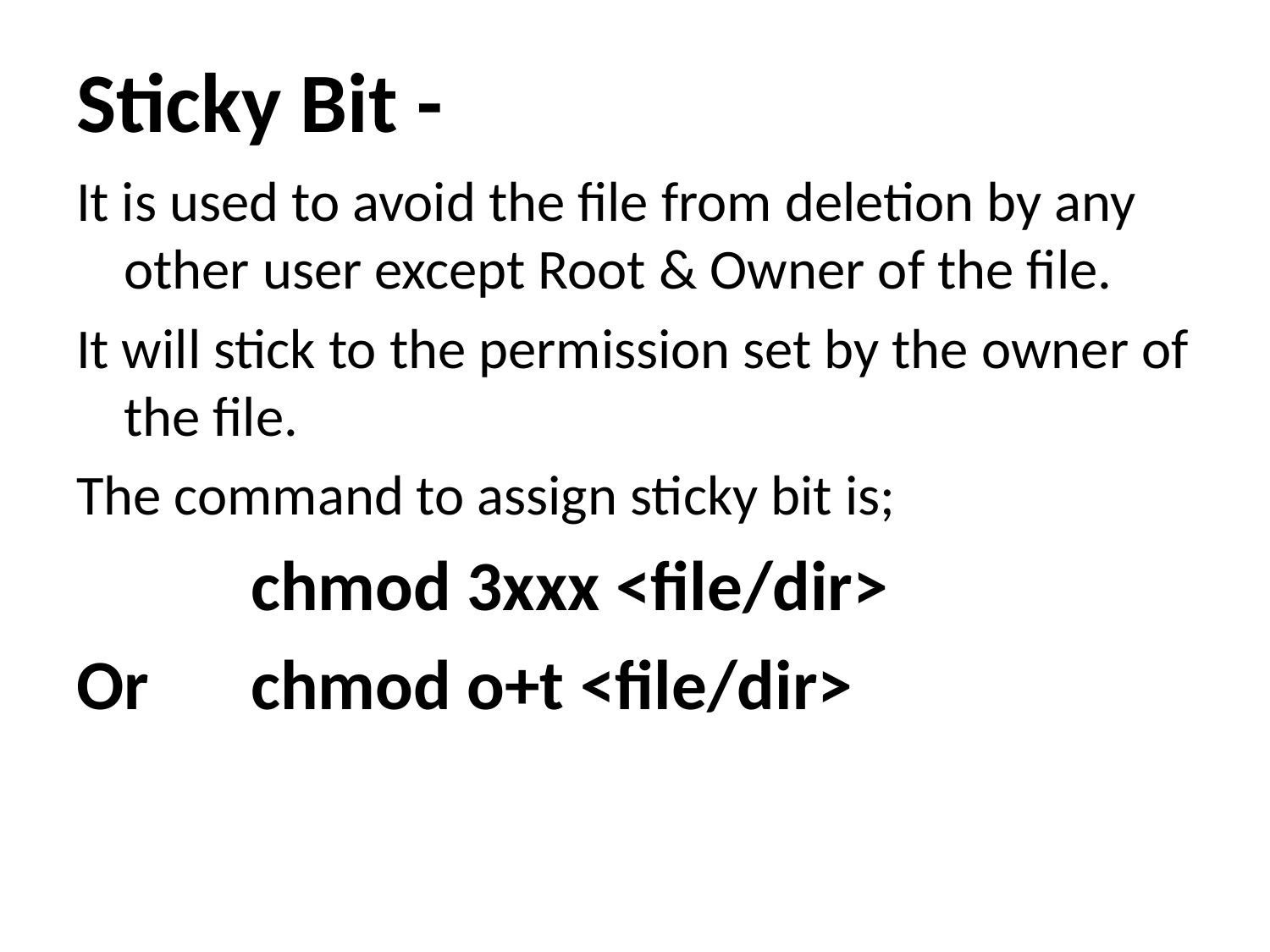

# Sticky Bit -
It is used to avoid the file from deletion by any other user except Root & Owner of the file.
It will stick to the permission set by the owner of the file.
The command to assign sticky bit is;
		chmod 3xxx <file/dir>
Or 	chmod o+t <file/dir>